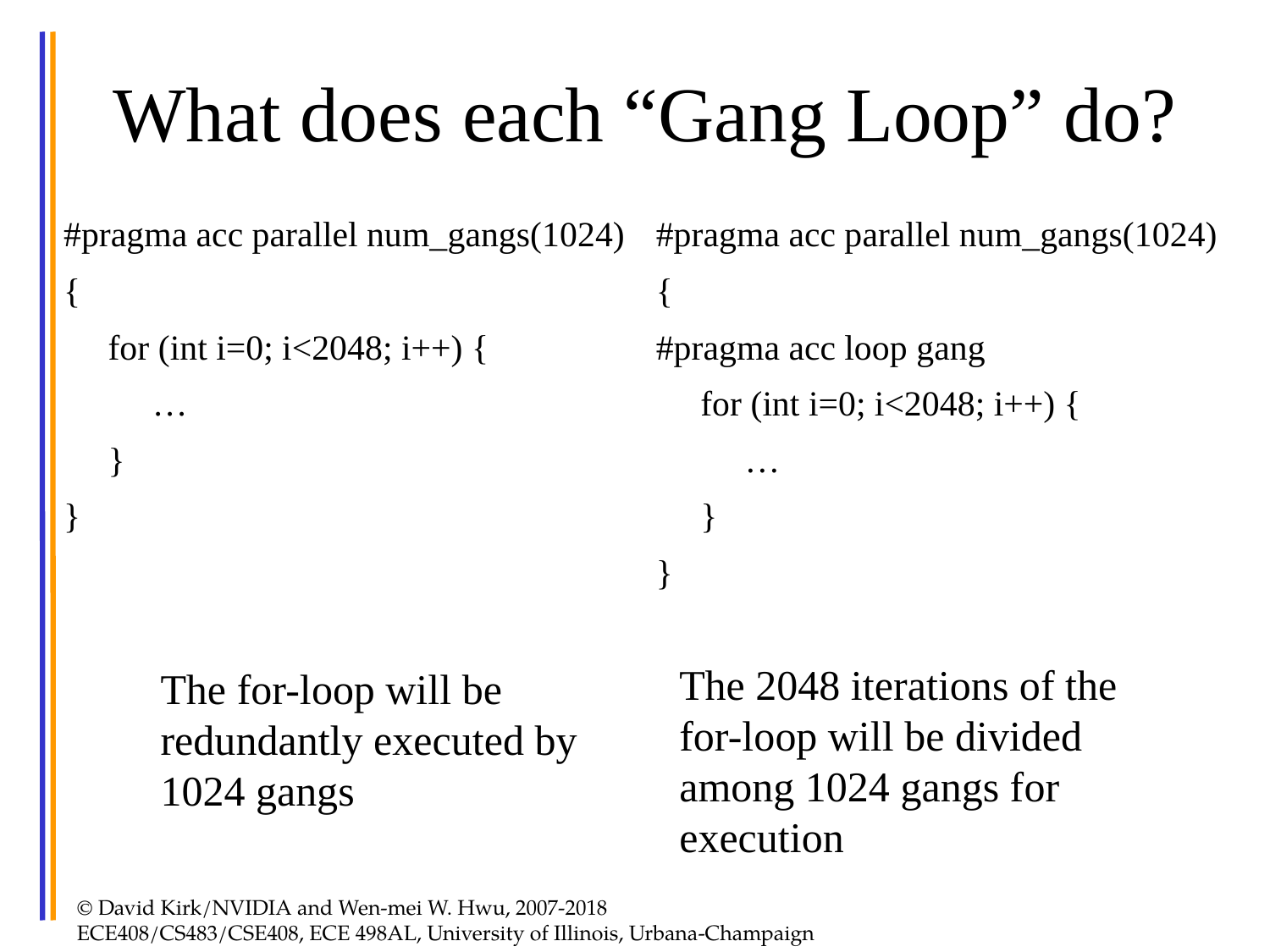

# What does each “Gang Loop” do?
#pragma acc parallel num_gangs(1024)
{
     for (int i=0; i<2048; i++) {
          …
     }
}

#pragma acc parallel num_gangs(1024)
{
#pragma acc loop gang
     for (int i=0; i<2048; i++) {
          …
     }
}

The 2048 iterations of the for-loop will be divided among 1024 gangs for execution
The for-loop will be redundantly executed by 1024 gangs